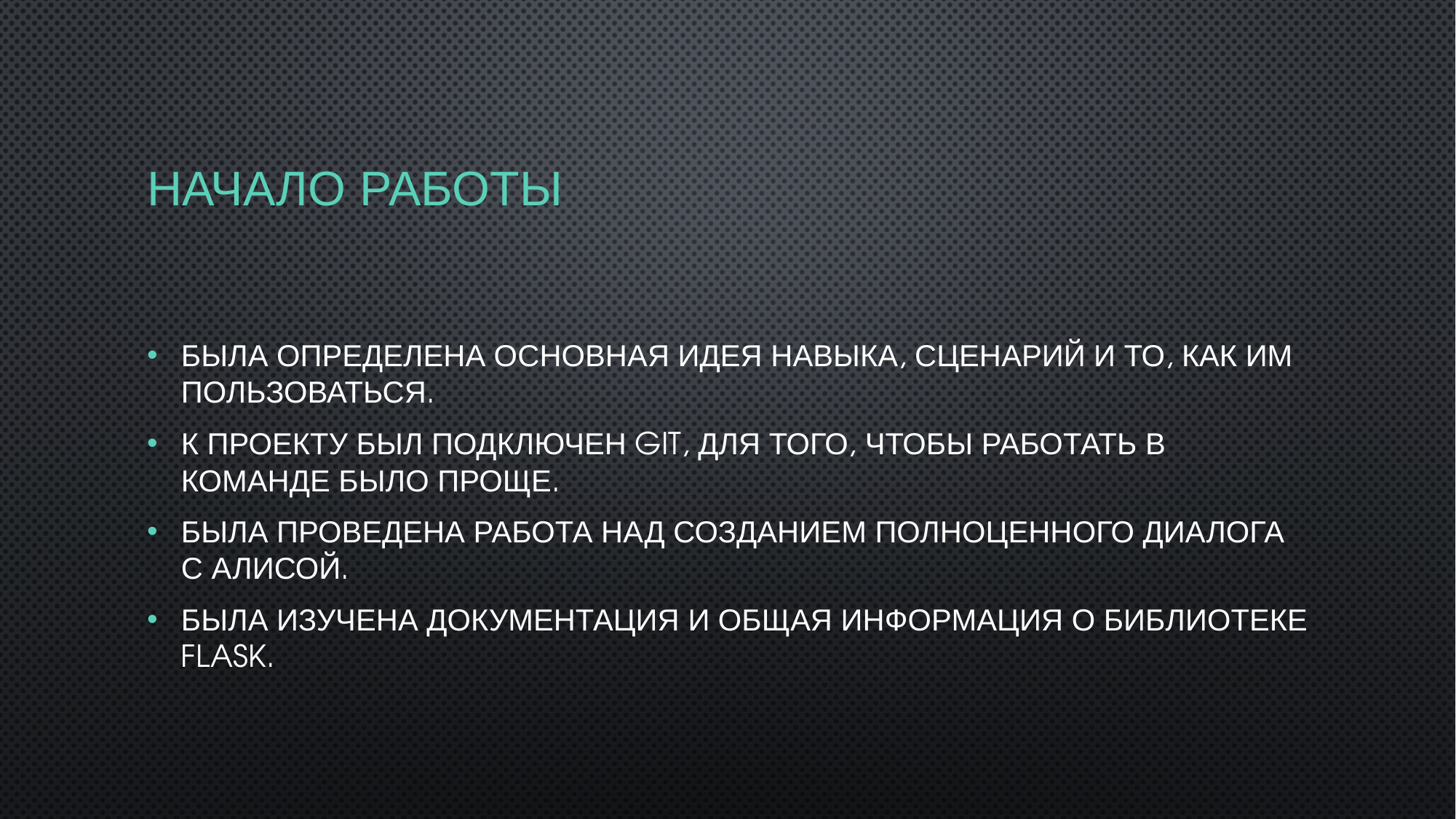

# Начало работы
Была определена основная идея навыка, сценарий и то, как им пользоваться.
К проекту был подключен Git, для того, чтобы работать в команде было проще.
Была проведена работа над созданием полноценного диалога с Алисой.
Была изучена документация и общая информация о библиотеке FLASK.